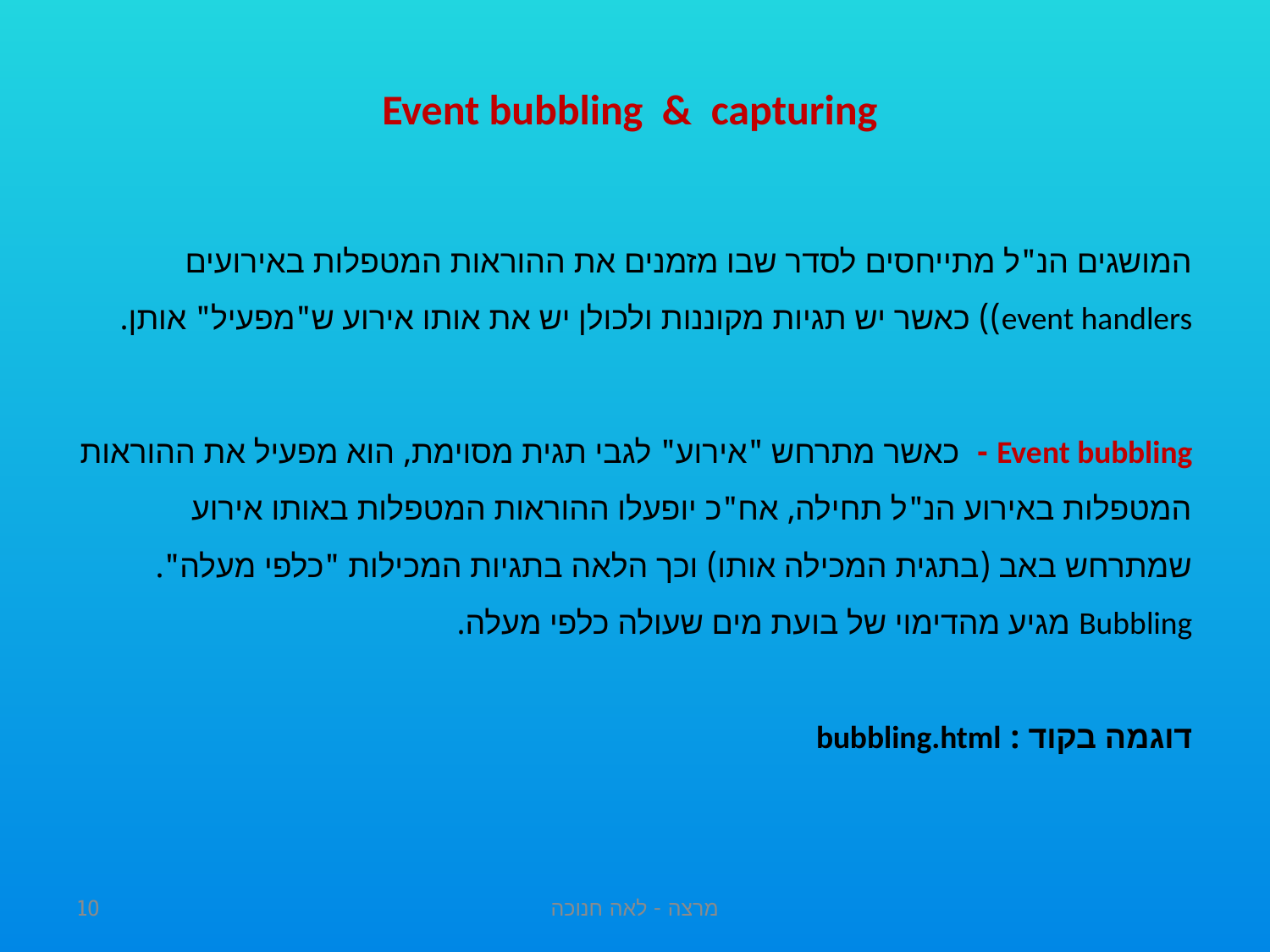

Event bubbling  &  capturing

המושגים הנ"ל מתייחסים לסדר שבו מזמנים את ההוראות המטפלות באירועים event handlers)) כאשר יש תגיות מקוננות ולכולן יש את אותו אירוע ש"מפעיל" אותן.

Event bubbling -  כאשר מתרחש "אירוע" לגבי תגית מסוימת, הוא מפעיל את ההוראות המטפלות באירוע הנ"ל תחילה, אח"כ יופעלו ההוראות המטפלות באותו אירוע שמתרחש באב (בתגית המכילה אותו) וכך הלאה בתגיות המכילות "כלפי מעלה". Bubbling מגיע מהדימוי של בועת מים שעולה כלפי מעלה.

דוגמה בקוד : bubbling.html

10
מרצה - לאה חנוכה